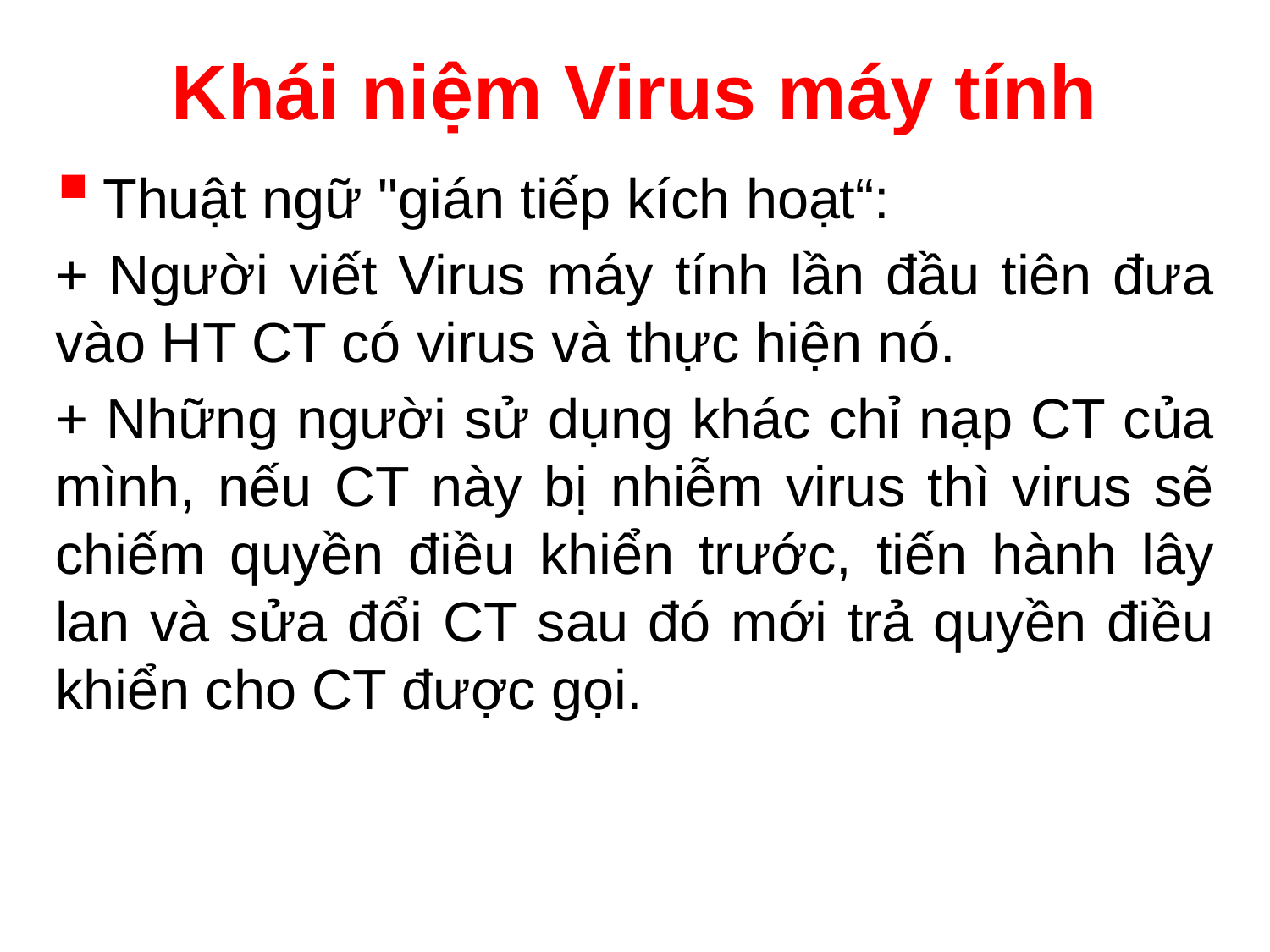

# Khái niệm Virus máy tính
Thuật ngữ "gián tiếp kích hoạt“:
+ Người viết Virus máy tính lần đầu tiên đưa vào HT CT có virus và thực hiện nó.
+ Những người sử dụng khác chỉ nạp CT của mình, nếu CT này bị nhiễm virus thì virus sẽ chiếm quyền điều khiển trước, tiến hành lây lan và sửa đổi CT sau đó mới trả quyền điều khiển cho CT được gọi.